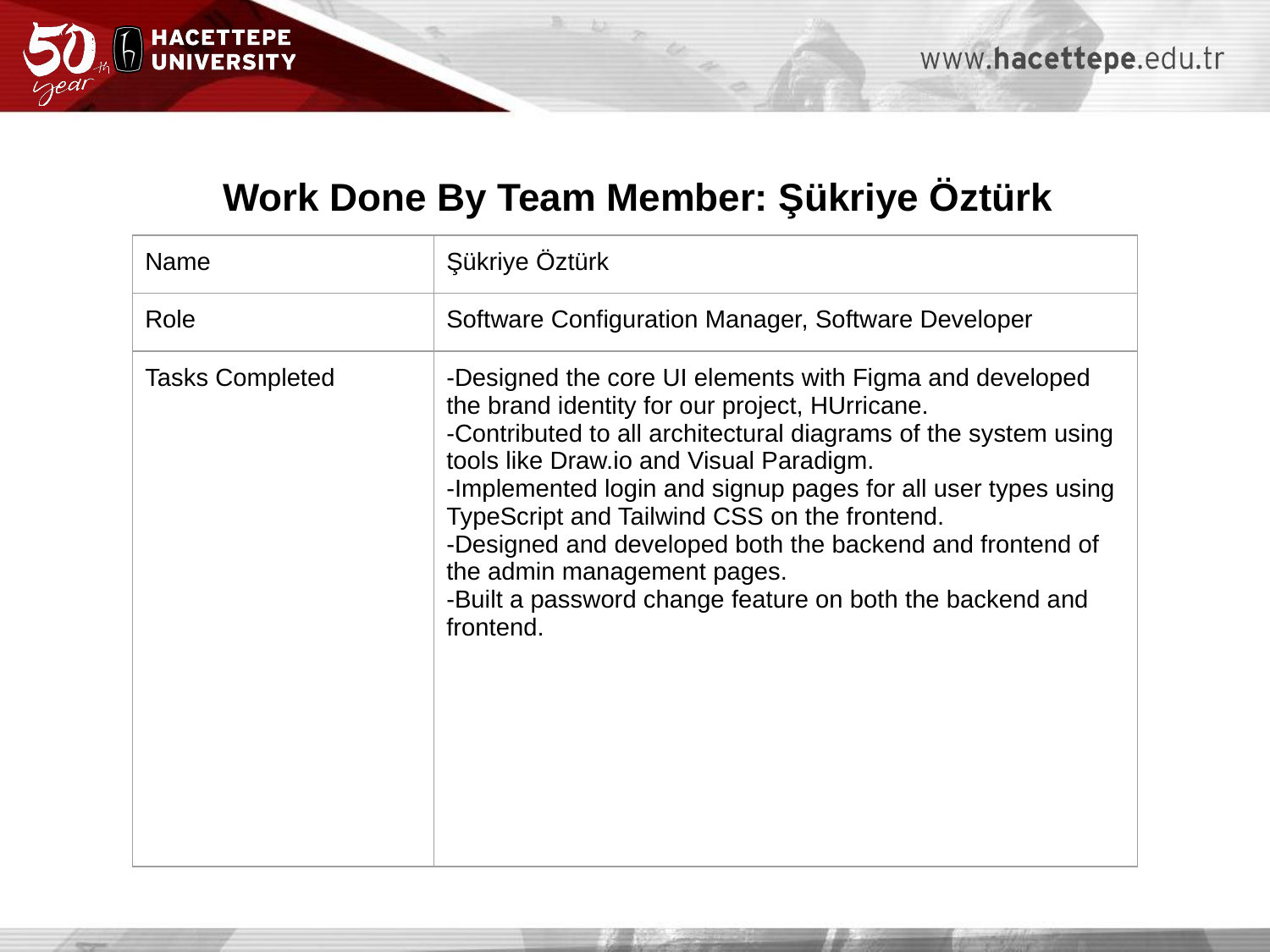

Work Done By Team Member: Şükriye Öztürk
| Name | Şükriye Öztürk |
| --- | --- |
| Role | Software Configuration Manager, Software Developer |
| Tasks Completed | -Designed the core UI elements with Figma and developed the brand identity for our project, HUrricane. -Contributed to all architectural diagrams of the system using tools like Draw.io and Visual Paradigm. -Implemented login and signup pages for all user types using TypeScript and Tailwind CSS on the frontend. -Designed and developed both the backend and frontend of the admin management pages. -Built a password change feature on both the backend and frontend. |